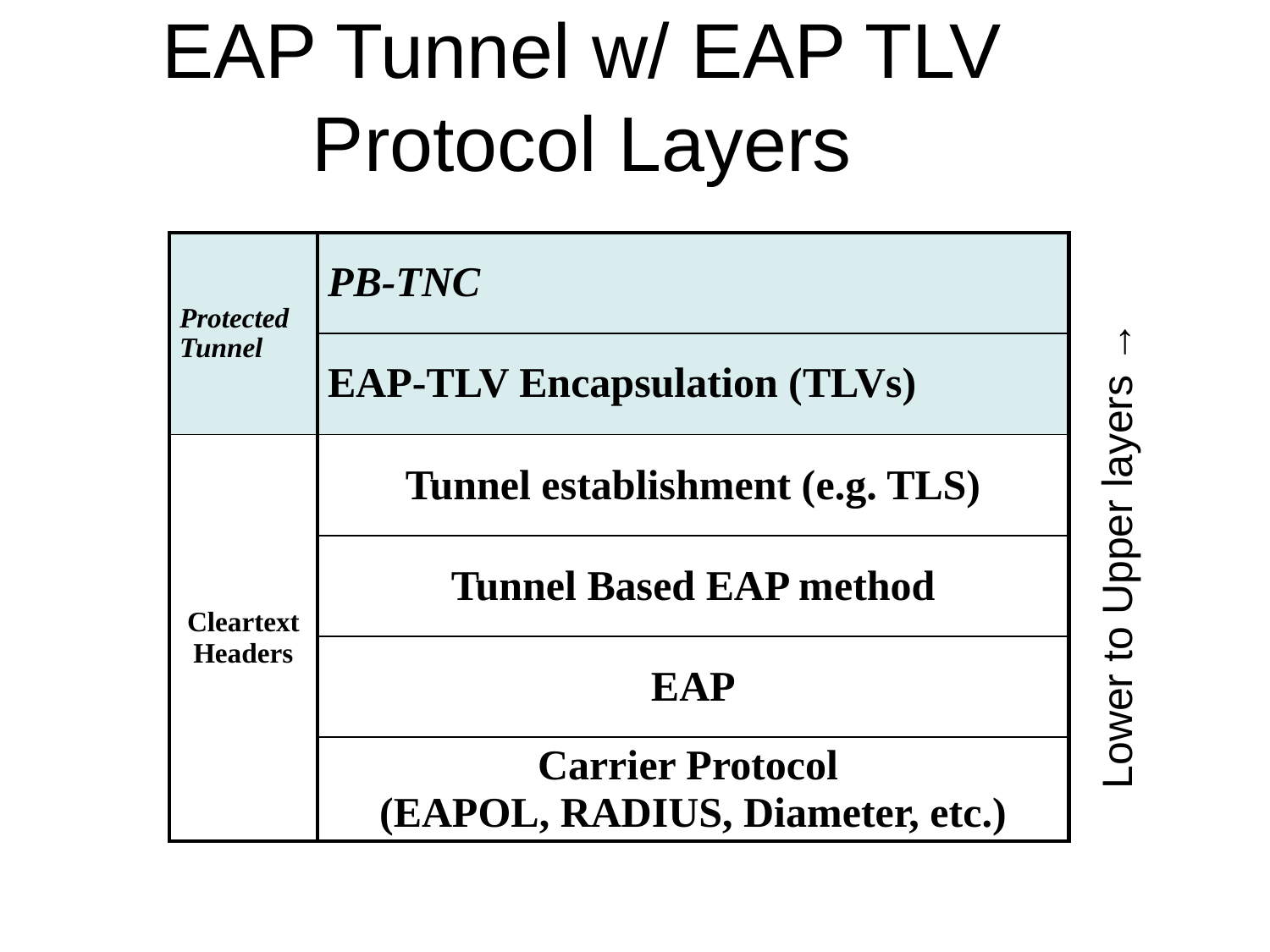

# EAP Tunnel w/ EAP TLV Protocol Layers
| Protected Tunnel | PB-TNC |
| --- | --- |
|  | EAP-TLV Encapsulation (TLVs) |
| Cleartext Headers | Tunnel establishment (e.g. TLS) |
|  | Tunnel Based EAP method |
|  | EAP |
|  | Carrier Protocol (EAPOL, RADIUS, Diameter, etc.) |
Lower to Upper layers →